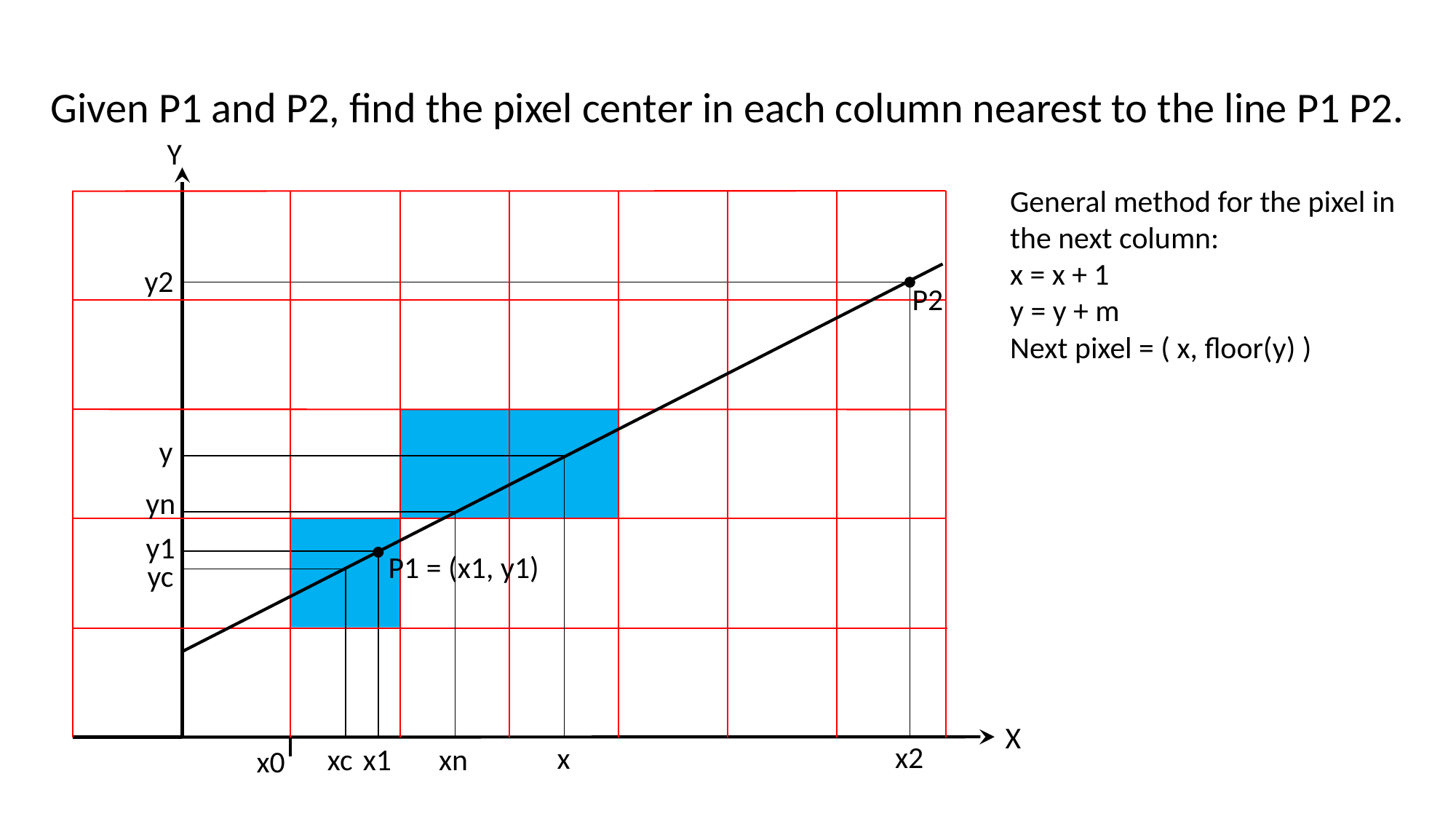

Given P1 and P2, find the pixel center in each column nearest to the line P1 P2.
Y
General method for the pixel in the next column:
x = x + 1
y = y + m
Next pixel = ( x, floor(y) )

y2
P2

y
yn

y1
P1 = (x1, y1)

yc
X
x2
x
xc
x1
xn
x0